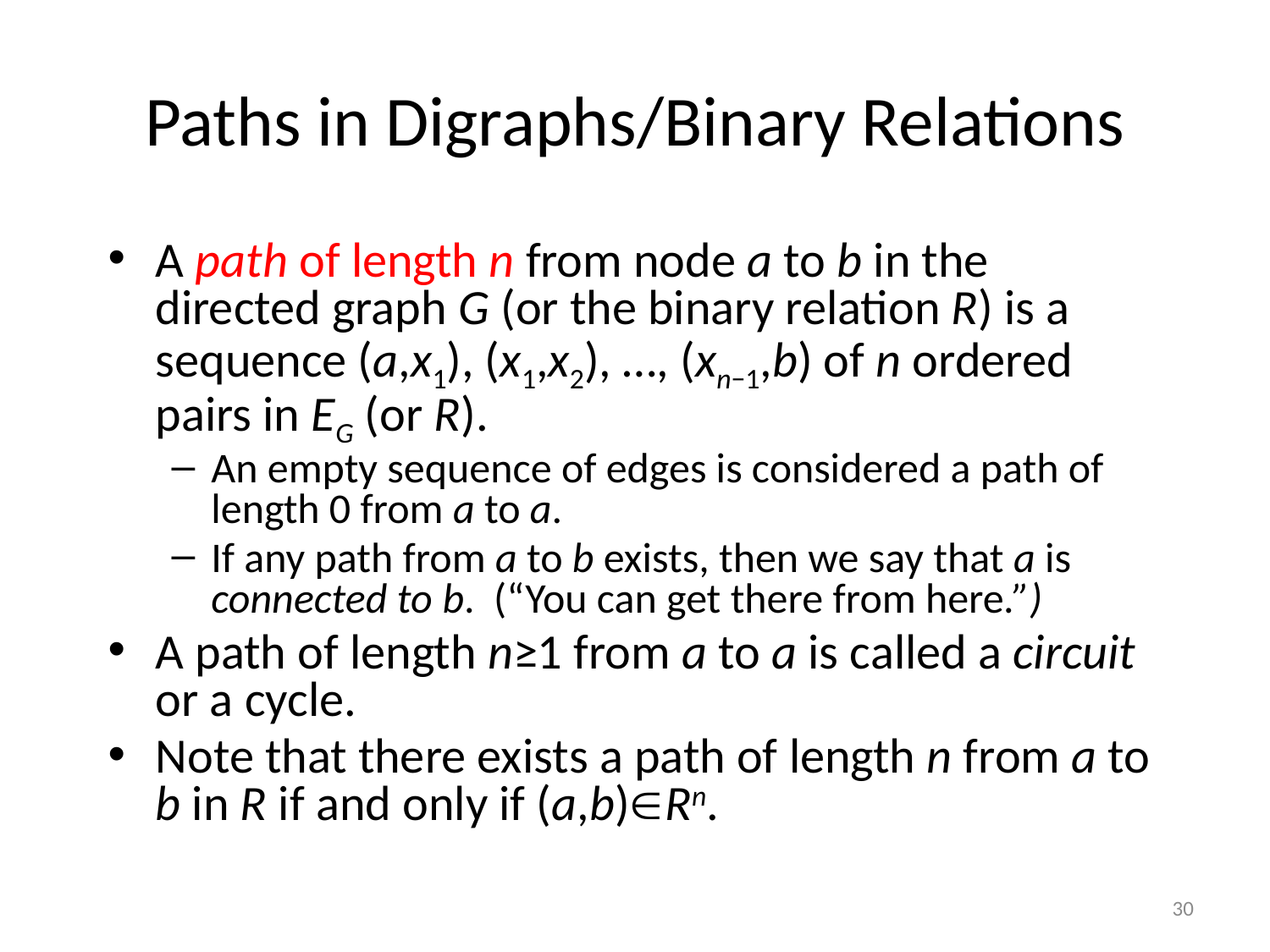

# Paths in Digraphs/Binary Relations
A path of length n from node a to b in the directed graph G (or the binary relation R) is a sequence (a,x1), (x1,x2), …, (xn−1,b) of n ordered pairs in EG (or R).
An empty sequence of edges is considered a path of length 0 from a to a.
If any path from a to b exists, then we say that a is connected to b.  (“You can get there from here.”)
A path of length n≥1 from a to a is called a circuit or a cycle.
Note that there exists a path of length n from a to b in R if and only if (a,b)∈Rn.
30